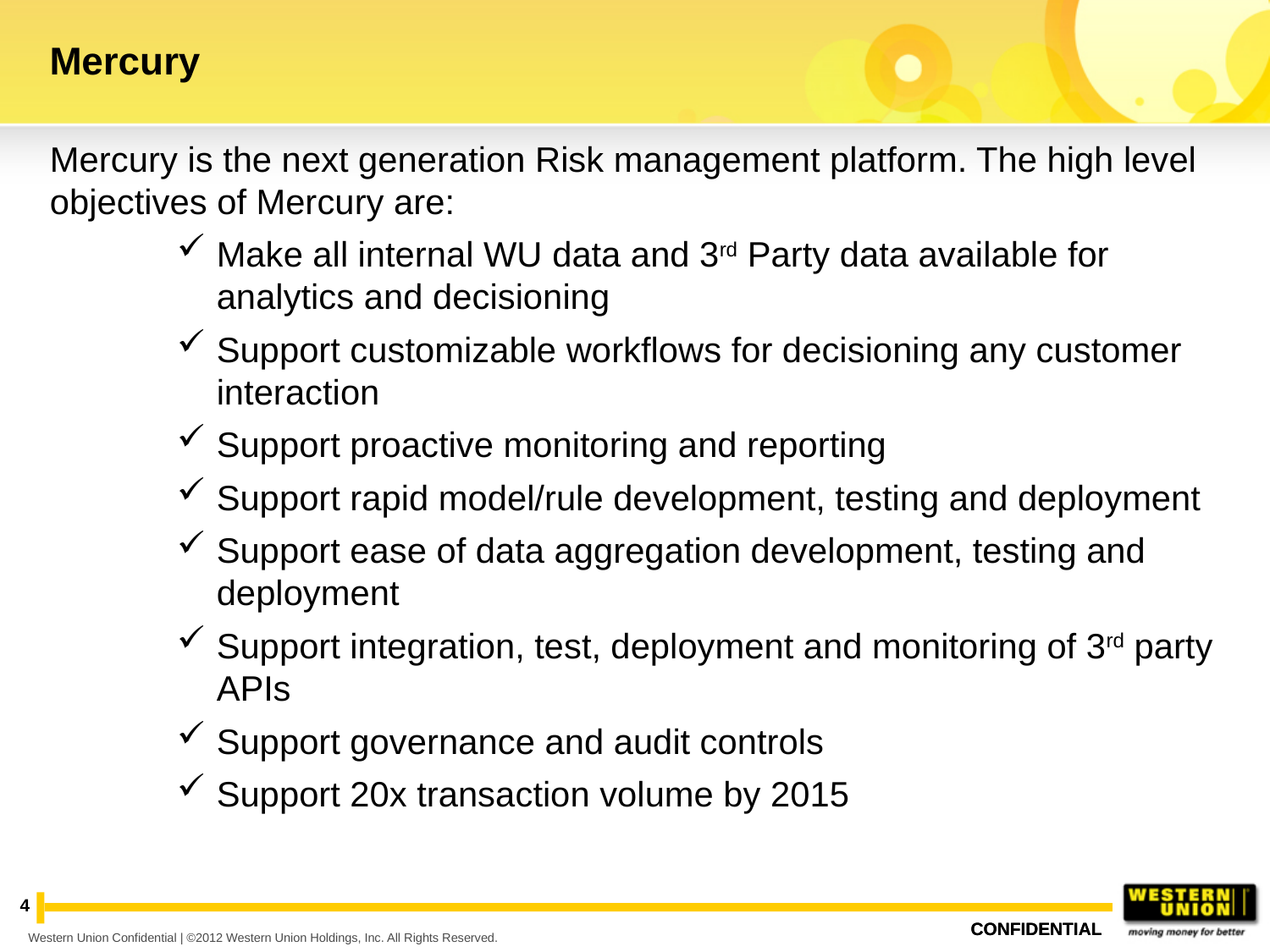

# Mercury
Mercury is the next generation Risk management platform. The high level objectives of Mercury are:
Make all internal WU data and 3rd Party data available for analytics and decisioning
Support customizable workflows for decisioning any customer interaction
Support proactive monitoring and reporting
Support rapid model/rule development, testing and deployment
Support ease of data aggregation development, testing and deployment
Support integration, test, deployment and monitoring of 3rd party APIs
Support governance and audit controls
Support 20x transaction volume by 2015

4